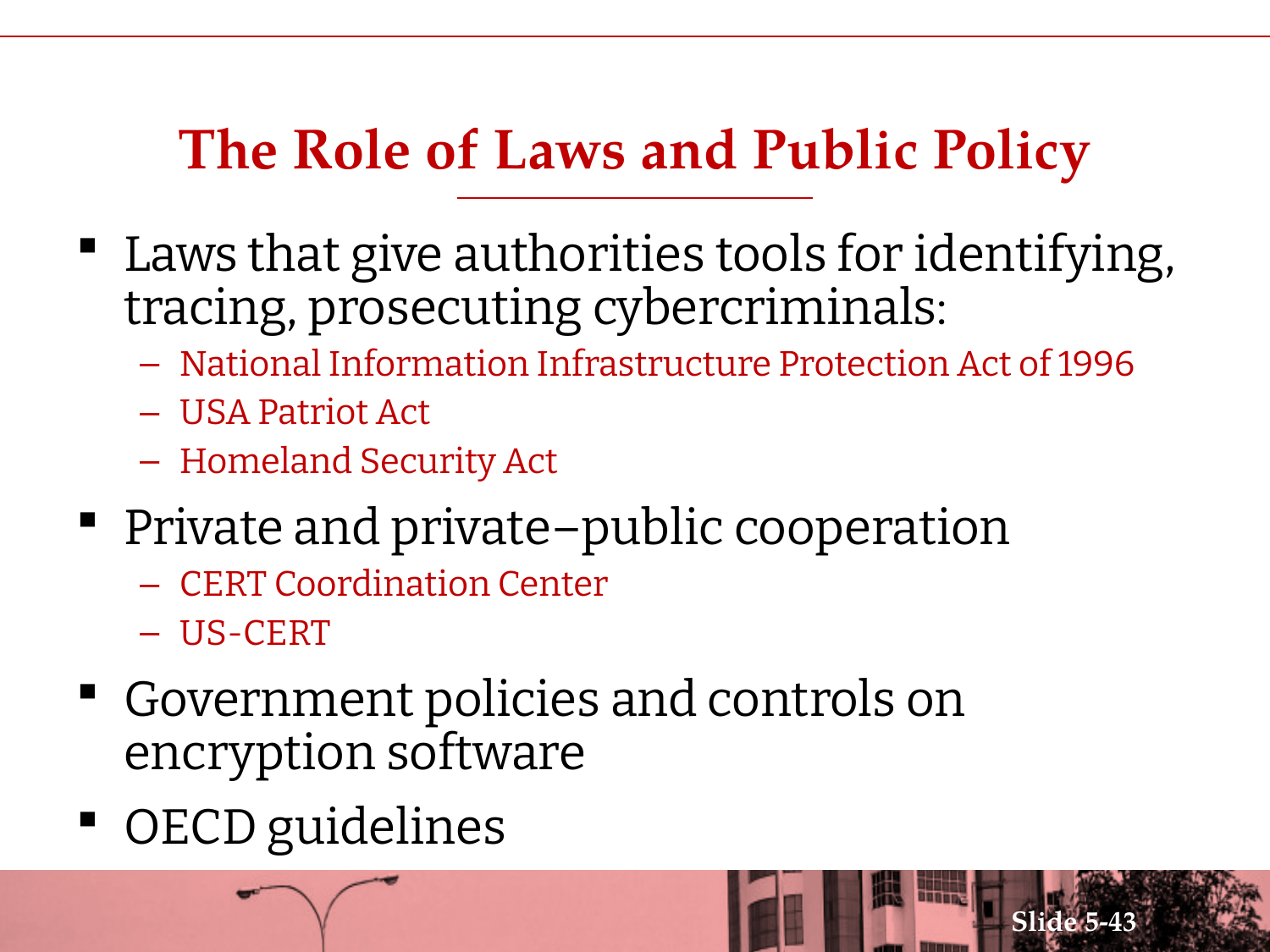

# The Role of Laws and Public Policy
Laws that give authorities tools for identifying, tracing, prosecuting cybercriminals:
National Information Infrastructure Protection Act of 1996
USA Patriot Act
Homeland Security Act
Private and private–public cooperation
CERT Coordination Center
US-CERT
Government policies and controls on encryption software
OECD guidelines
Slide 5-43